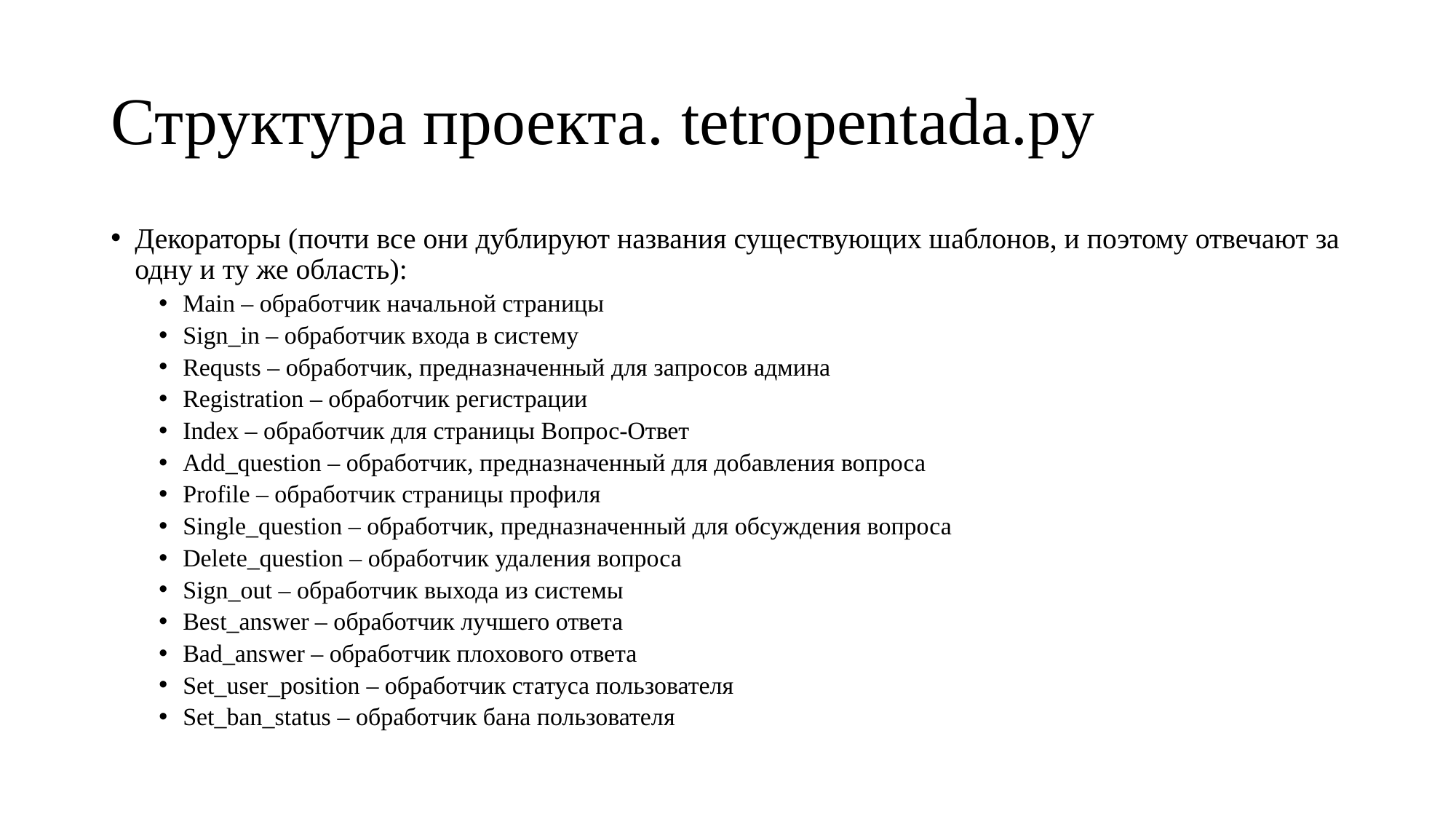

# Структура проекта. tetropentada.py
Декораторы (почти все они дублируют названия существующих шаблонов, и поэтому отвечают за одну и ту же область):
Main – обработчик начальной страницы
Sign_in – обработчик входа в систему
Requsts – обработчик, предназначенный для запросов админа
Registration – обработчик регистрации
Index – обработчик для страницы Вопрос-Ответ
Add_question – обработчик, предназначенный для добавления вопроса
Profile – обработчик страницы профиля
Single_question – обработчик, предназначенный для обсуждения вопроса
Delete_question – обработчик удаления вопроса
Sign_out – обработчик выхода из системы
Best_answer – обработчик лучшего ответа
Bad_answer – обработчик плохового ответа
Set_user_position – обработчик статуса пользователя
Set_ban_status – обработчик бана пользователя